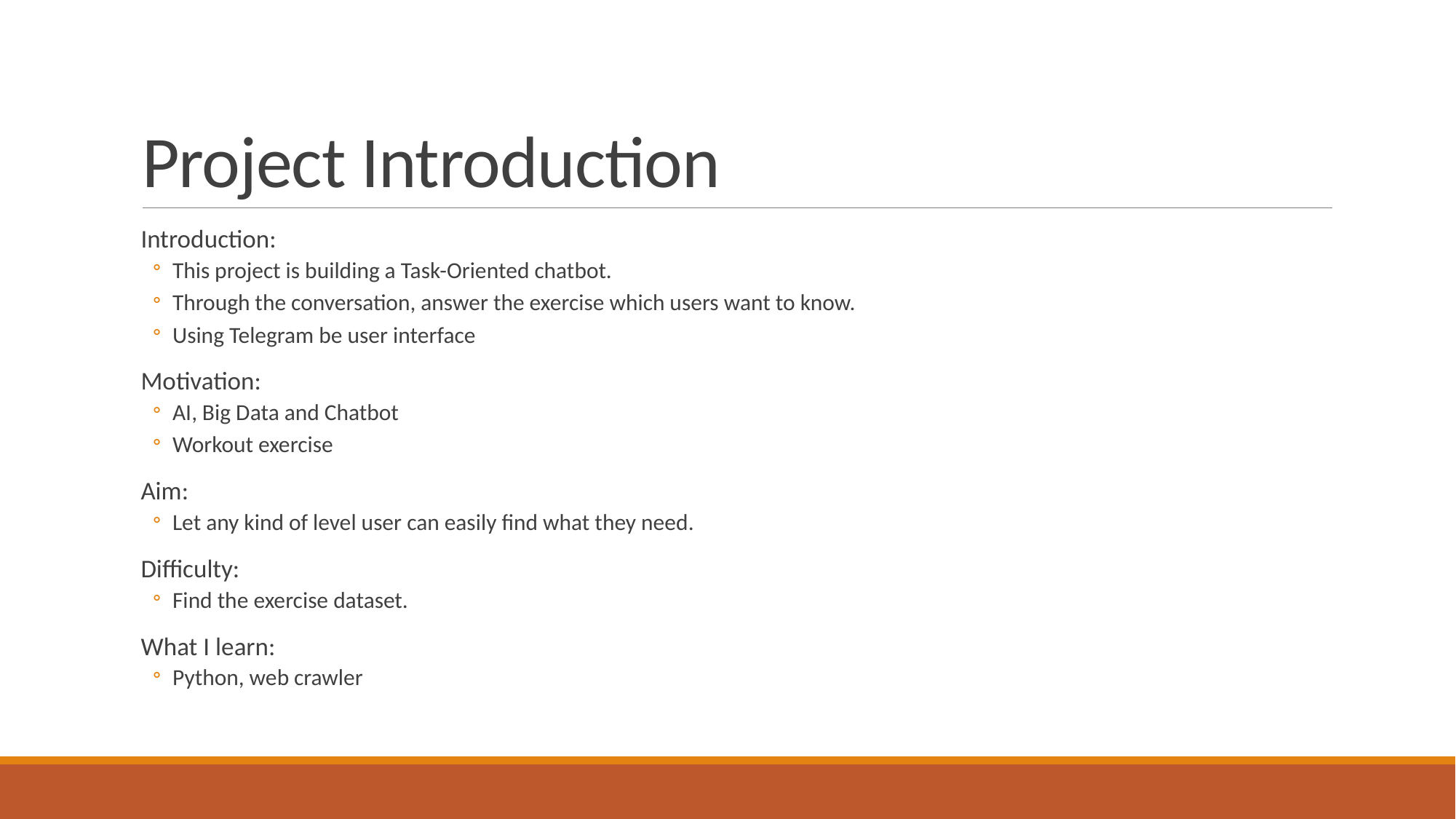

# Project Introduction
Introduction:
This project is building a Task-Oriented chatbot.
Through the conversation, answer the exercise which users want to know.
Using Telegram be user interface
Motivation:
AI, Big Data and Chatbot
Workout exercise
Aim:
Let any kind of level user can easily find what they need.
Difficulty:
Find the exercise dataset.
What I learn:
Python, web crawler